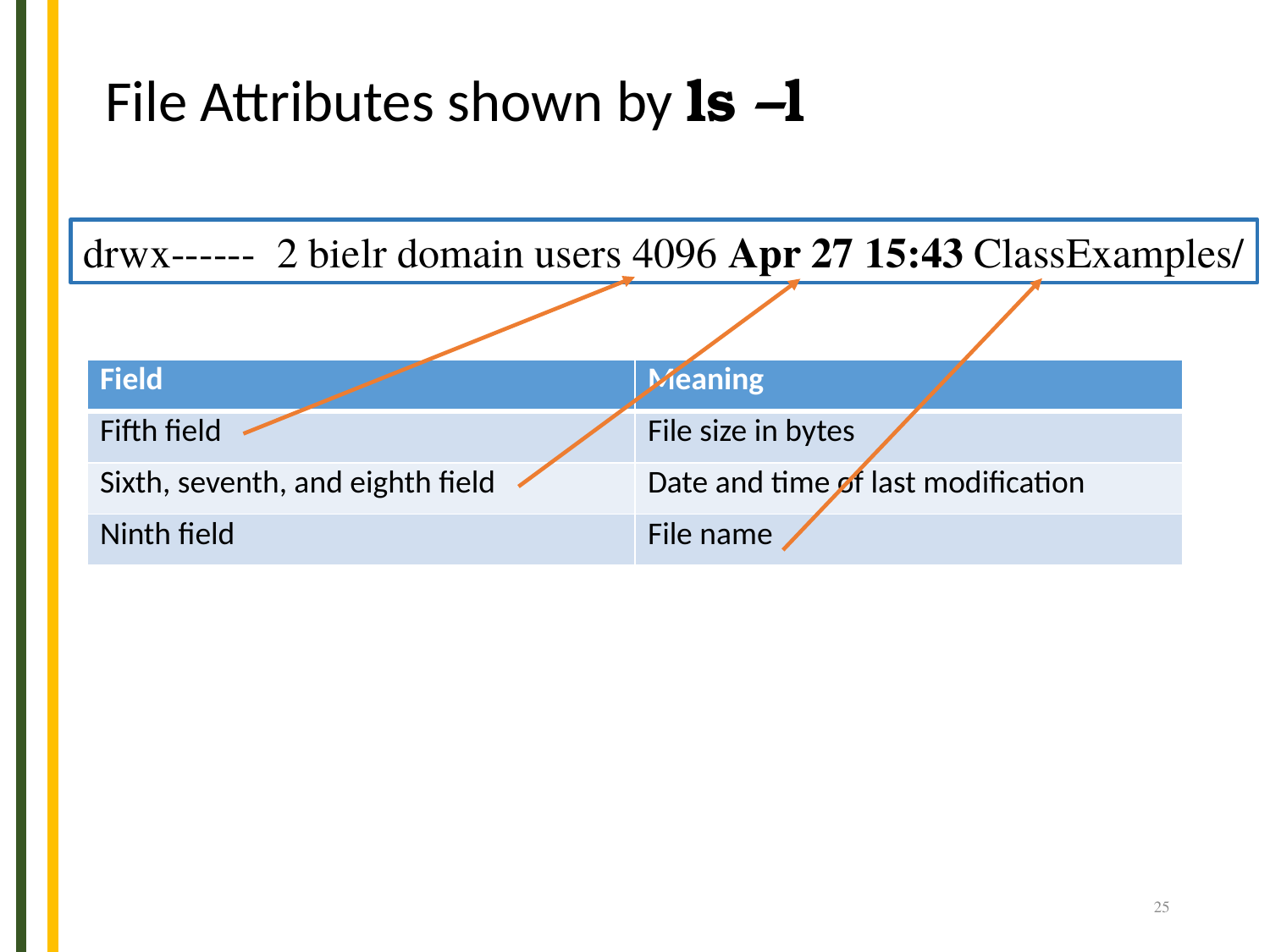

# File Attributes shown by ls –l
drwx------  2 bielr domain users 4096 Apr 27 15:43 ClassExamples/
| Field | Meaning |
| --- | --- |
| Fifth field | File size in bytes |
| Sixth, seventh, and eighth field | Date and time of last modification |
| Ninth field | File name |
25